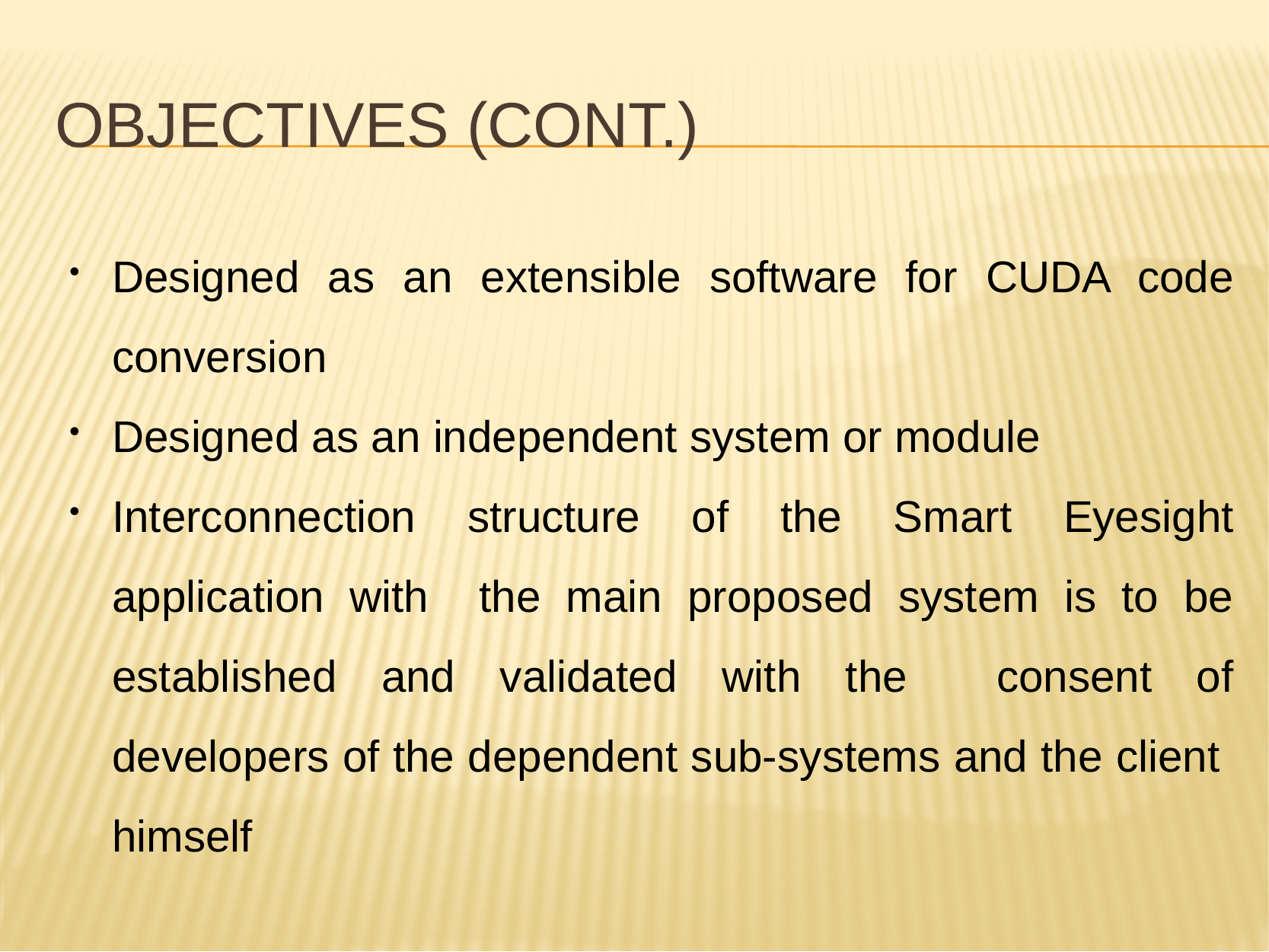

# Objectives (cont.)
Designed as an extensible software for CUDA code conversion
Designed as an independent system or module
Interconnection structure of the Smart Eyesight application with  the main proposed system is to be established and validated with the  consent of developers of the dependent sub-systems and the client  himself